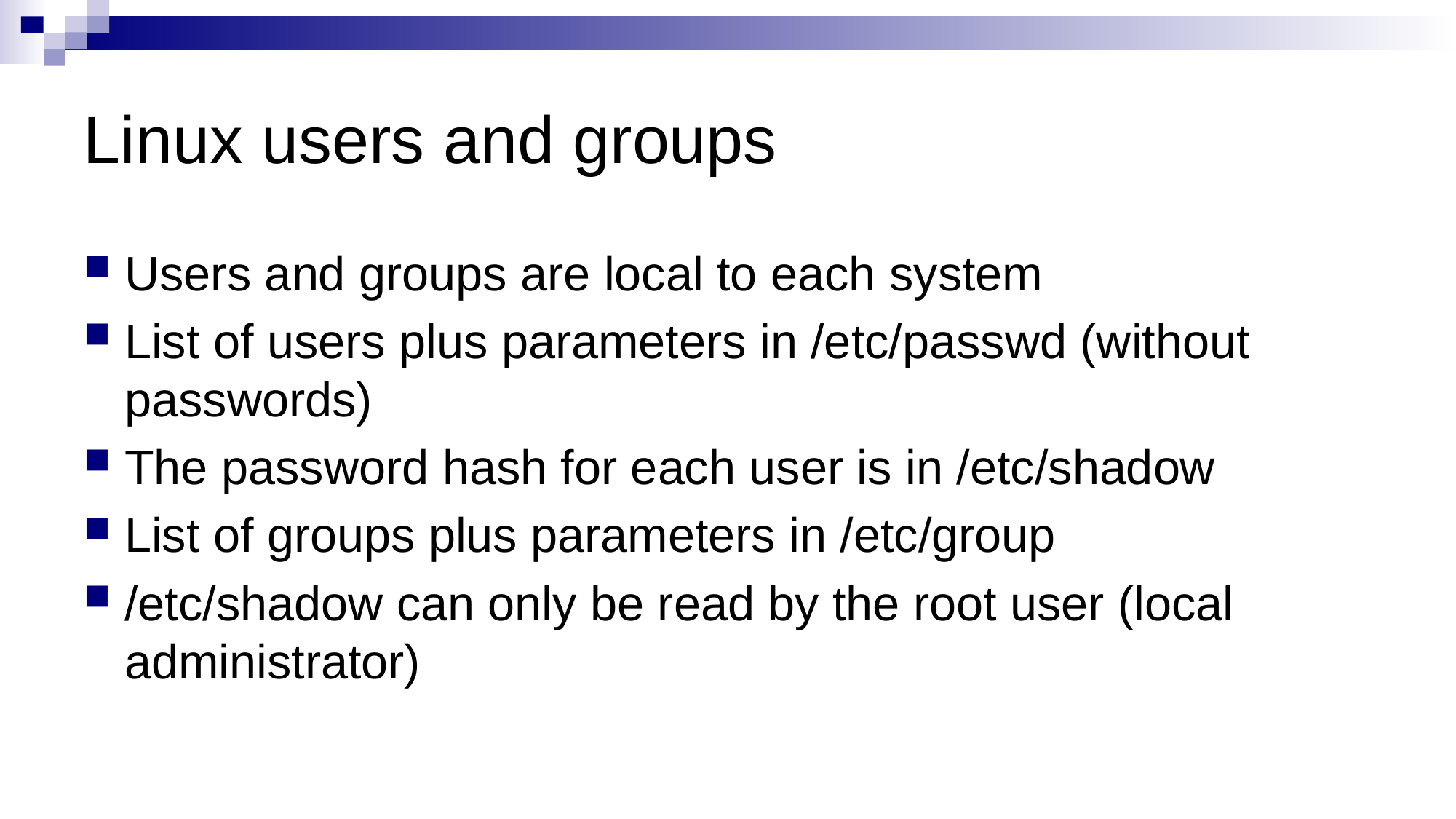

# Linux users and groups
Users and groups are local to each system
List of users plus parameters in /etc/passwd (without passwords)
The password hash for each user is in /etc/shadow
List of groups plus parameters in /etc/group
/etc/shadow can only be read by the root user (local administrator)